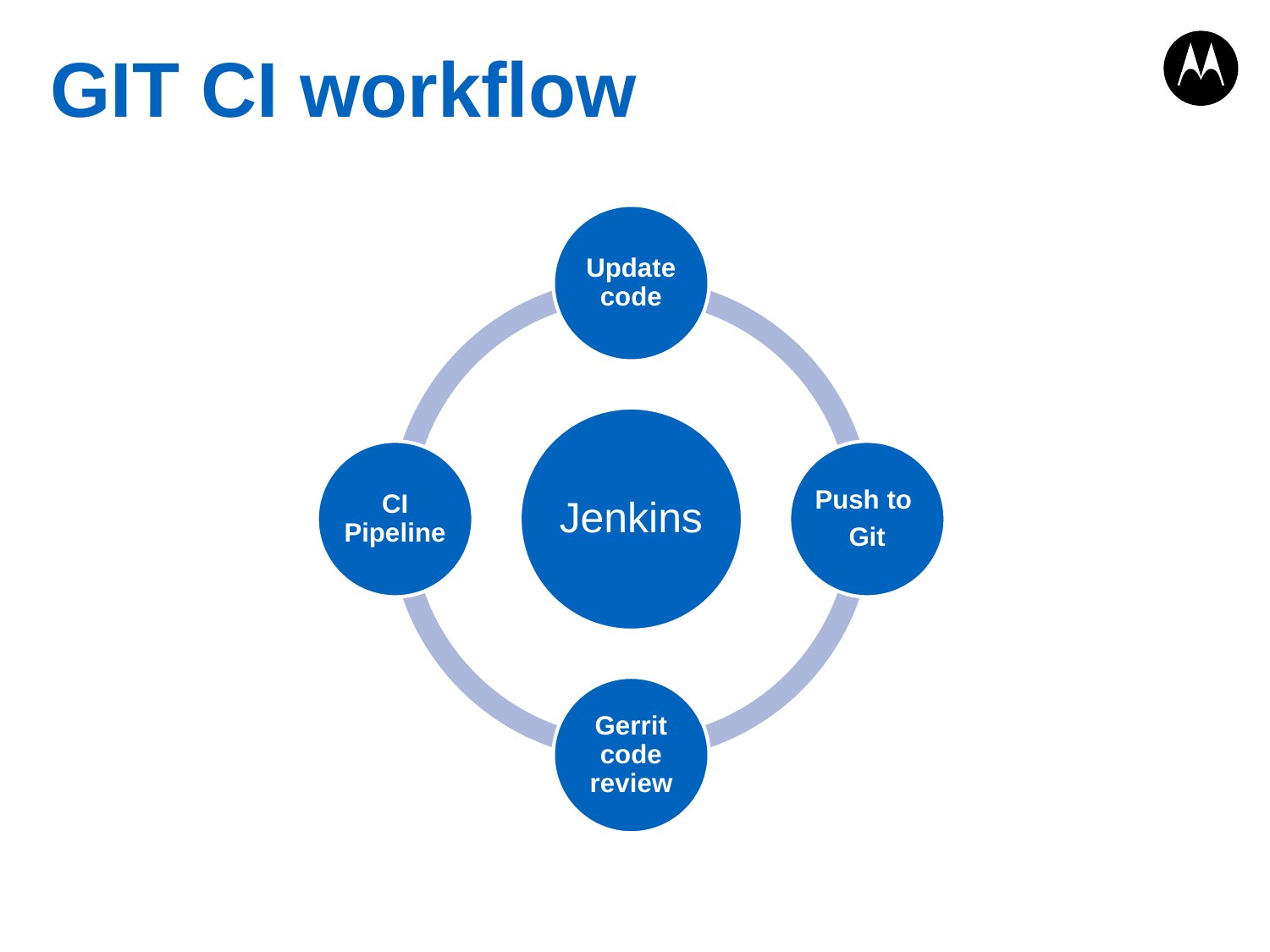

# GIT CI workflow
Jenkins
Update code
Push to
Git
Gerrit code review
CI Pipeline